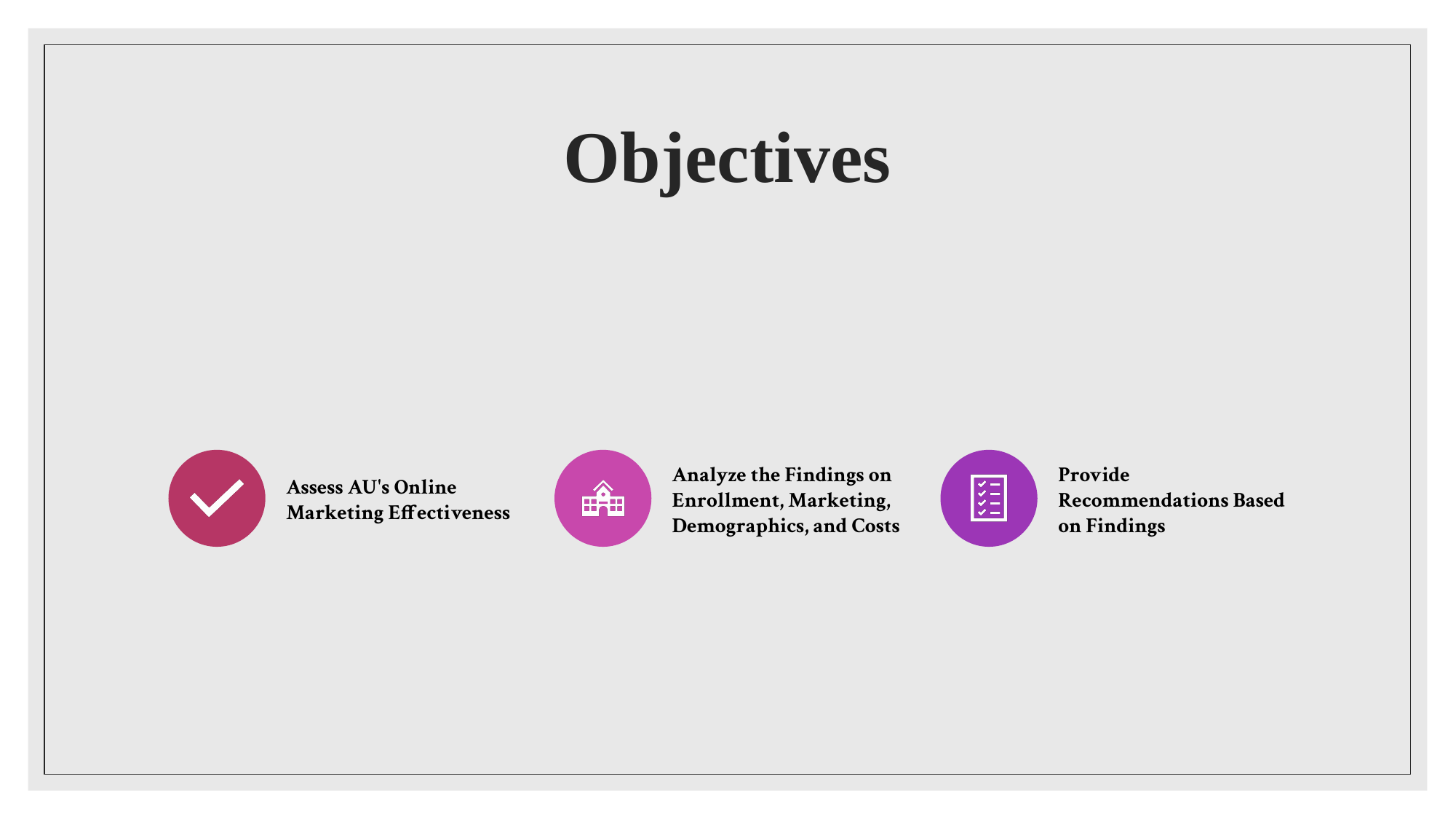

# Objectives
Assess AU's Online Marketing Effectiveness
Analyze the Findings on Enrollment, Marketing, Demographics, and Costs
Provide Recommendations Based on Findings